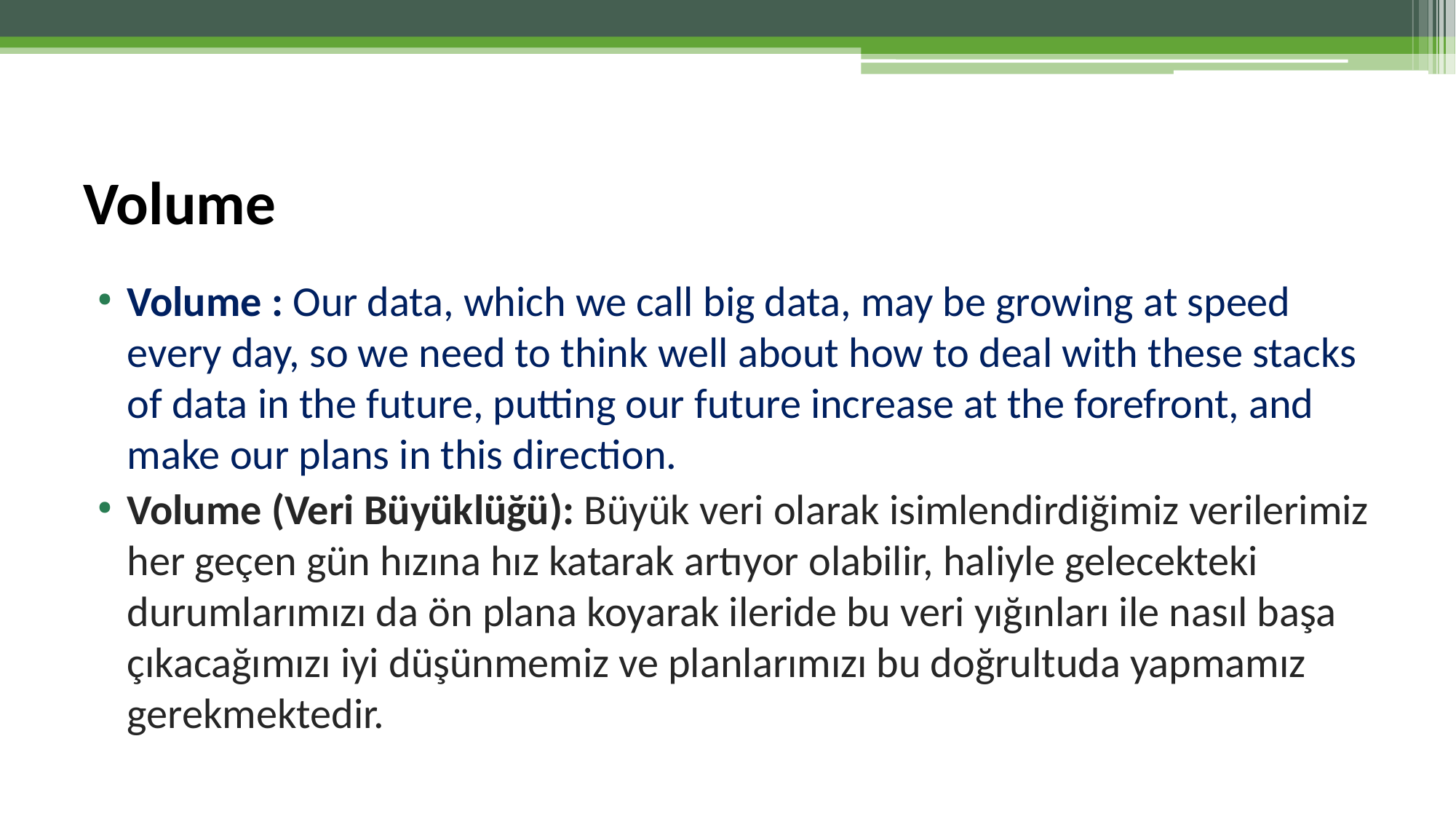

# Volume
Volume : Our data, which we call big data, may be growing at speed every day, so we need to think well about how to deal with these stacks of data in the future, putting our future increase at the forefront, and make our plans in this direction.
Volume (Veri Büyüklüğü): Büyük veri olarak isimlendirdiğimiz verilerimiz her geçen gün hızına hız katarak artıyor olabilir, haliyle gelecekteki durumlarımızı da ön plana koyarak ileride bu veri yığınları ile nasıl başa çıkacağımızı iyi düşünmemiz ve planlarımızı bu doğrultuda yapmamız gerekmektedir.